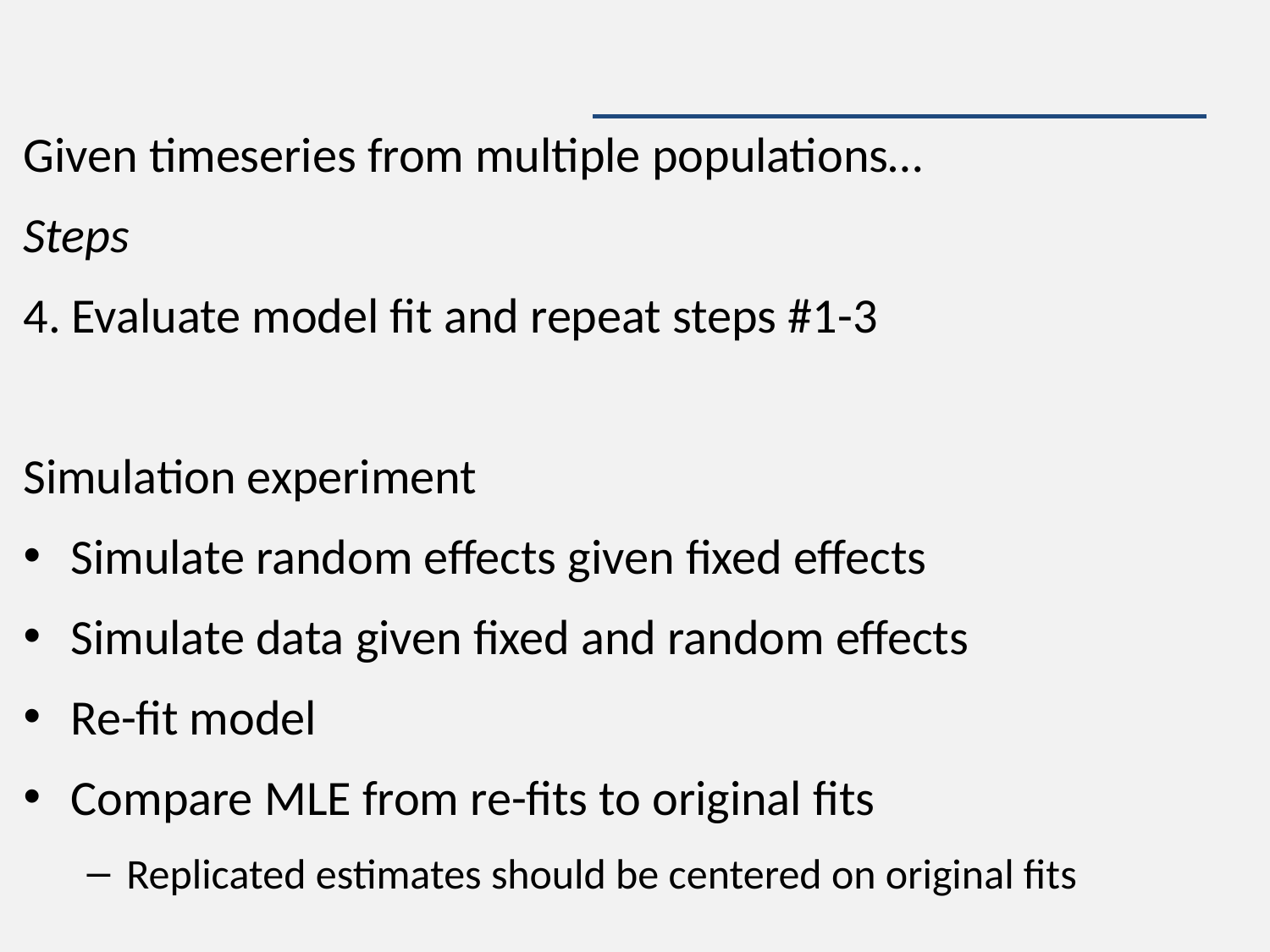

#
Given timeseries from multiple populations…
Steps
4. Evaluate model fit and repeat steps #1-3

Simulation experiment
Simulate random effects given fixed effects
Simulate data given fixed and random effects
Re-fit model
Compare MLE from re-fits to original fits
Replicated estimates should be centered on original fits